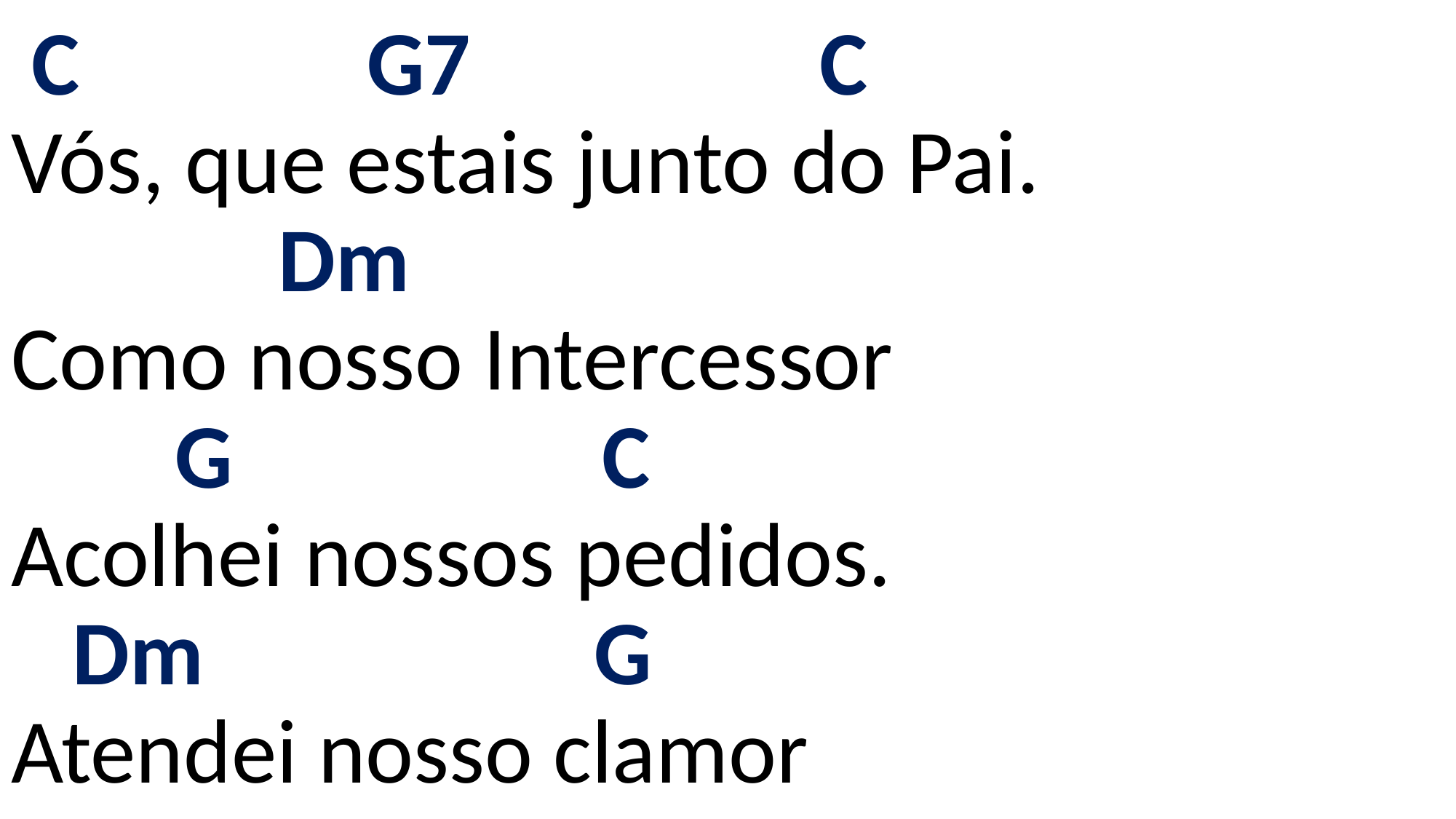

# C              G7                 C Vós, que estais junto do Pai. Dm Como nosso Intercessor G                  C Acolhei nossos pedidos. Dm                   G Atendei nosso clamor